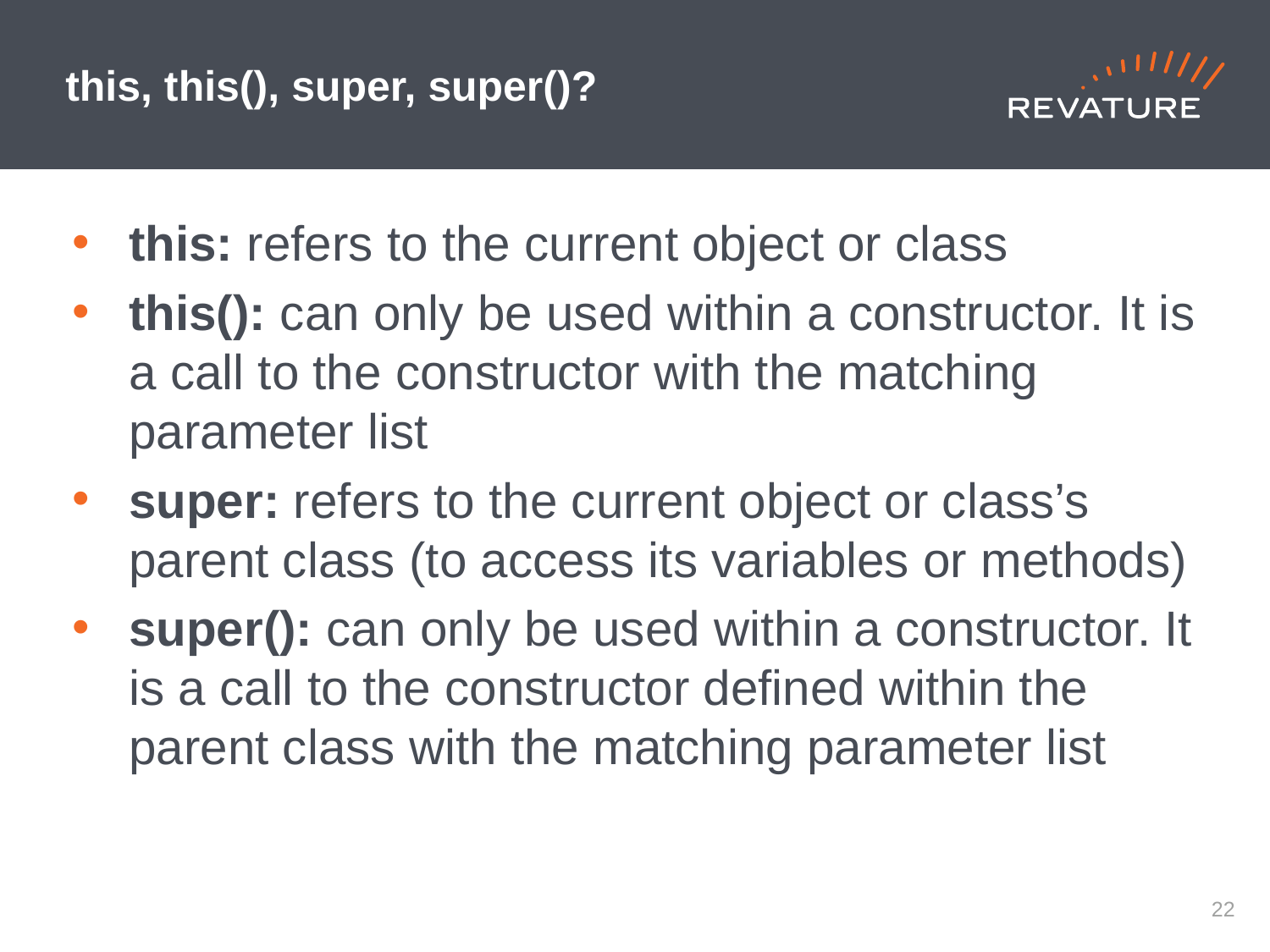

# this, this(), super, super()?
this: refers to the current object or class
this(): can only be used within a constructor. It is a call to the constructor with the matching parameter list
super: refers to the current object or class’s parent class (to access its variables or methods)
super(): can only be used within a constructor. It is a call to the constructor defined within the parent class with the matching parameter list
22